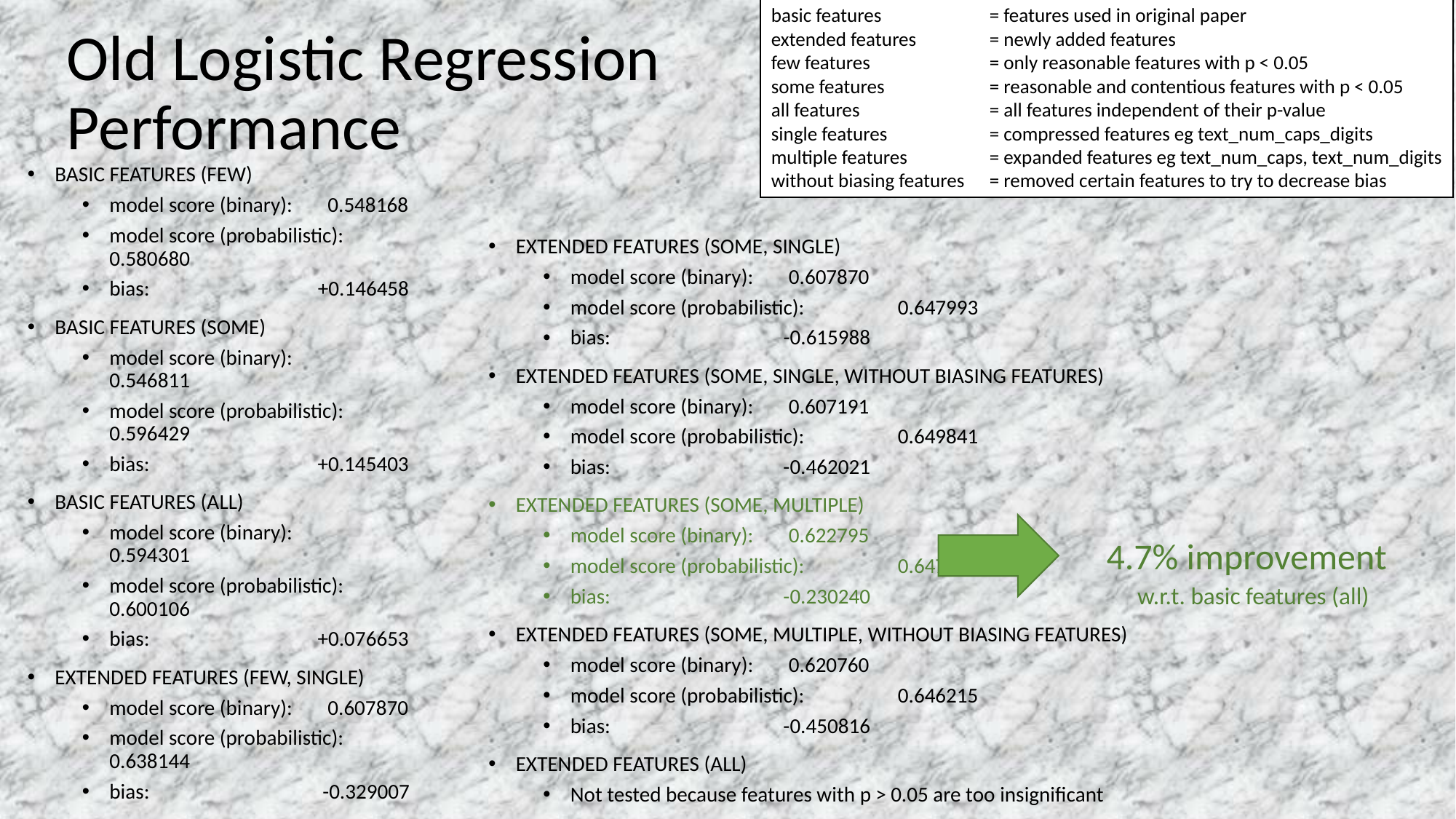

basic features 	= features used in original paper
extended features 	= newly added features
few features 		= only reasonable features with p < 0.05
some features	= reasonable and contentious features with p < 0.05
all features 		= all features independent of their p-value
single features	= compressed features eg text_num_caps_digits
multiple features	= expanded features eg text_num_caps, text_num_digits
without biasing features	= removed certain features to try to decrease bias
# Old Logistic Regression Performance
BASIC FEATURES (FEW)
model score (binary): 	0.548168
model score (probabilistic): 	0.580680
bias: 	                     +0.146458
BASIC FEATURES (SOME)
model score (binary):        	0.546811
model score (probabilistic): 	0.596429
bias: 	                     +0.145403
BASIC FEATURES (ALL)
model score (binary):           	0.594301
model score (probabilistic):	0.600106
bias:      	                     +0.076653
EXTENDED FEATURES (FEW, SINGLE)
model score (binary): 	0.607870
model score (probabilistic): 	0.638144
bias: 	                      -0.329007
EXTENDED FEATURES (FEW, MULTIPLE)
model score (binary): 	0.620760
model score (probabilistic): 	0.633091
bias: 	                      -0.300936
EXTENDED FEATURES (SOME, SINGLE)
model score (binary): 	0.607870
model score (probabilistic): 	0.647993
bias: 	                      -0.615988
EXTENDED FEATURES (SOME, SINGLE, WITHOUT BIASING FEATURES)
model score (binary): 	0.607191
model score (probabilistic): 	0.649841
bias: 	                      -0.462021
EXTENDED FEATURES (SOME, MULTIPLE)
model score (binary): 	0.622795
model score (probabilistic): 	0.647008
bias: 	                      -0.230240
EXTENDED FEATURES (SOME, MULTIPLE, WITHOUT BIASING FEATURES)
model score (binary): 	0.620760
model score (probabilistic): 	0.646215
bias: 	                      -0.450816
EXTENDED FEATURES (ALL)
Not tested because features with p > 0.05 are too insignificant

4.7% improvement
     w.r.t. basic features (all)